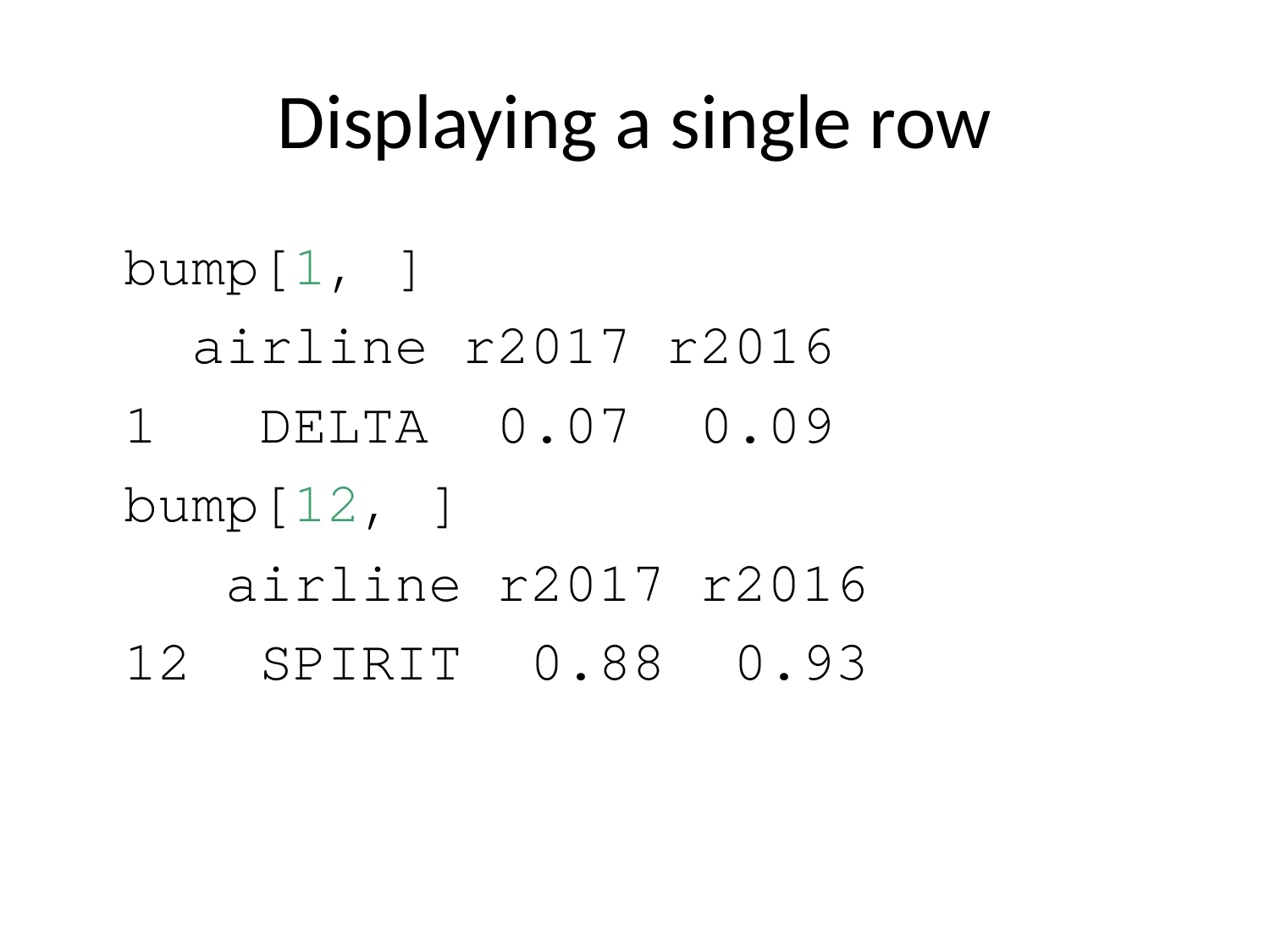

# Displaying a single row
bump[1, ]
  airline r2017 r2016
1   DELTA  0.07  0.09
bump[12, ]
   airline r2017 r2016
12  SPIRIT  0.88  0.93